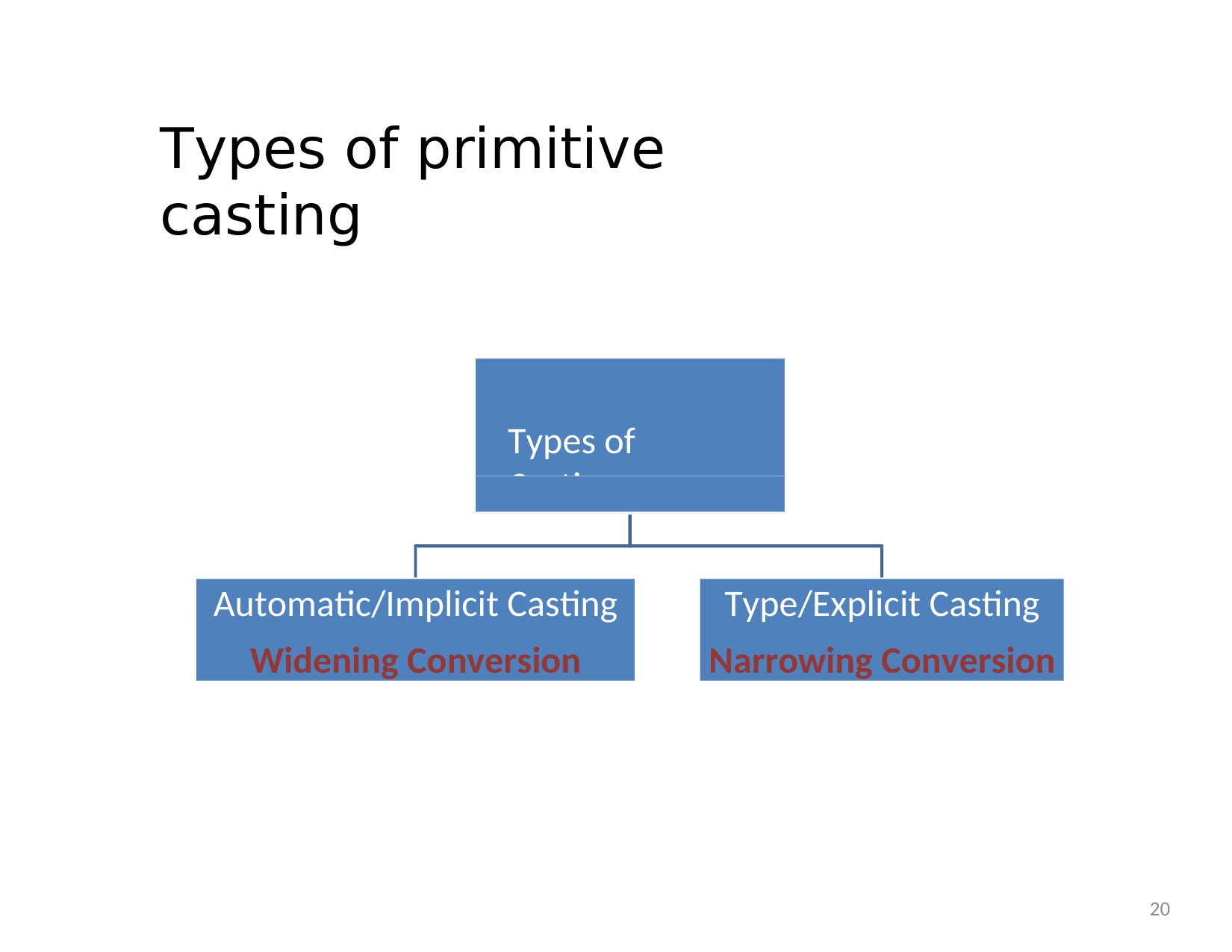

Types of primitive	casting

Types of Casting

Automatic/Implicit Casting
Widening Conversion
Type/Explicit Casting
Narrowing Conversion
20